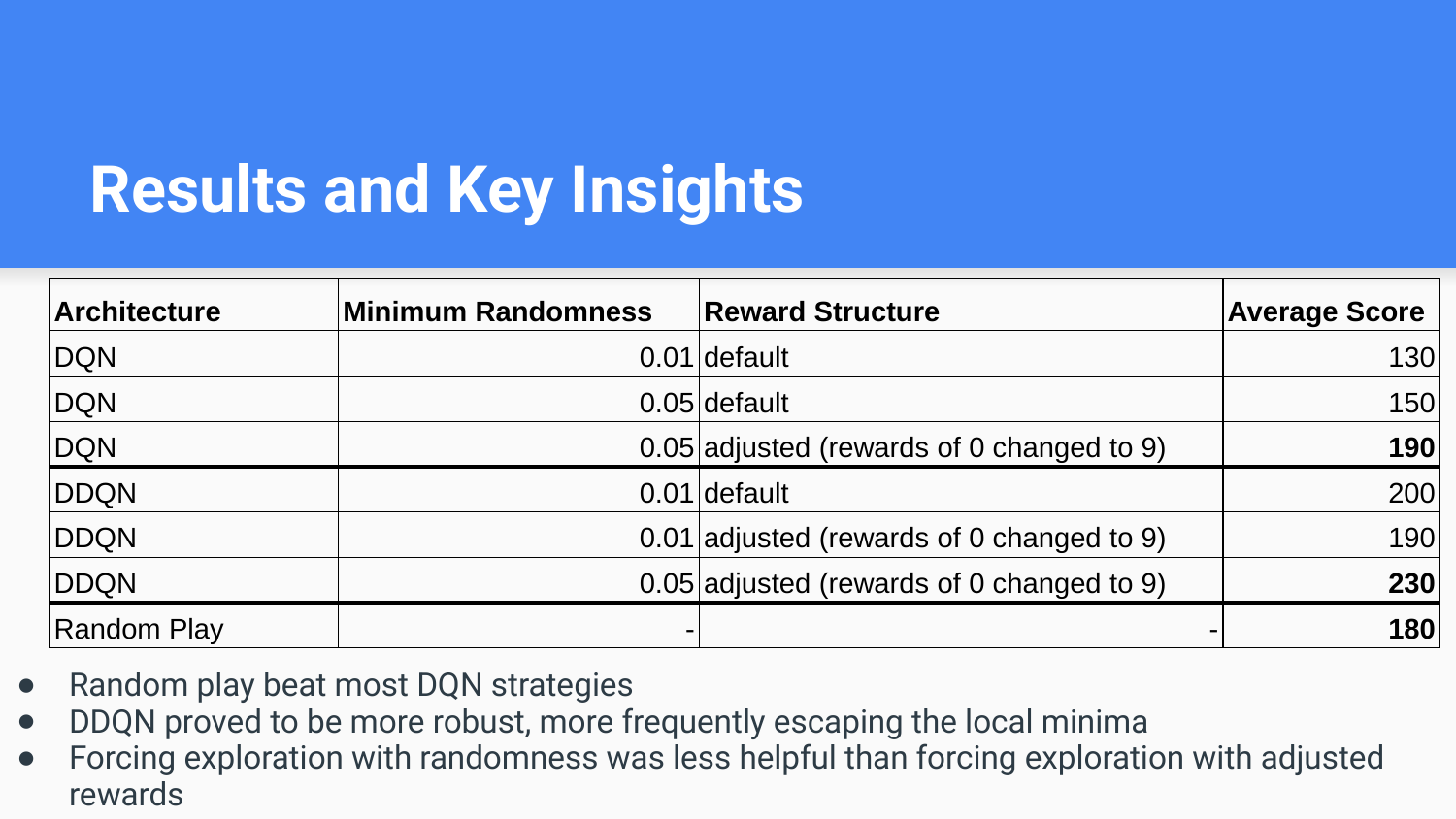

# Results and Key Insights
| Architecture | Minimum Randomness | Reward Structure | Average Score |
| --- | --- | --- | --- |
| DQN | 0.01 | default | 130 |
| DQN | 0.05 | default | 150 |
| DQN | 0.05 | adjusted (rewards of 0 changed to 9) | 190 |
| DDQN | 0.01 | default | 200 |
| DDQN | 0.01 | adjusted (rewards of 0 changed to 9) | 190 |
| DDQN | 0.05 | adjusted (rewards of 0 changed to 9) | 230 |
| Random Play | - | - | 180 |
Random play beat most DQN strategies
DDQN proved to be more robust, more frequently escaping the local minima
Forcing exploration with randomness was less helpful than forcing exploration with adjusted rewards